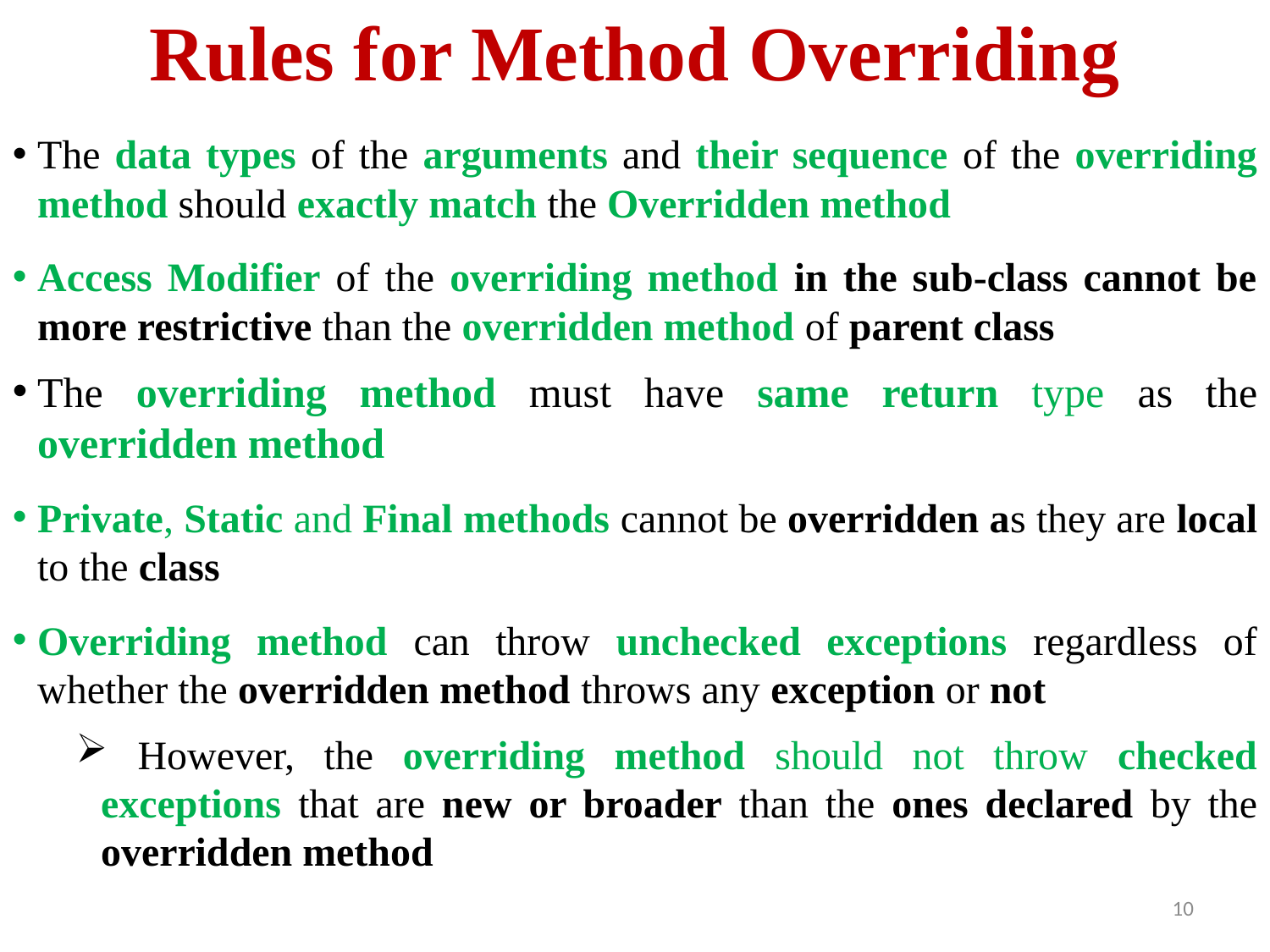

# Rules for Method Overriding
The data types of the arguments and their sequence of the overriding method should exactly match the Overridden method

Access Modifier of the overriding method in the sub-class cannot be more restrictive than the overridden method of parent class

The overriding method must have same return type as the overridden method

Private, Static and Final methods cannot be overridden as they are local to the class

Overriding method can throw unchecked exceptions regardless of whether the overridden method throws any exception or not

 However, the overriding method should not throw checked exceptions that are new or broader than the ones declared by the overridden method

10